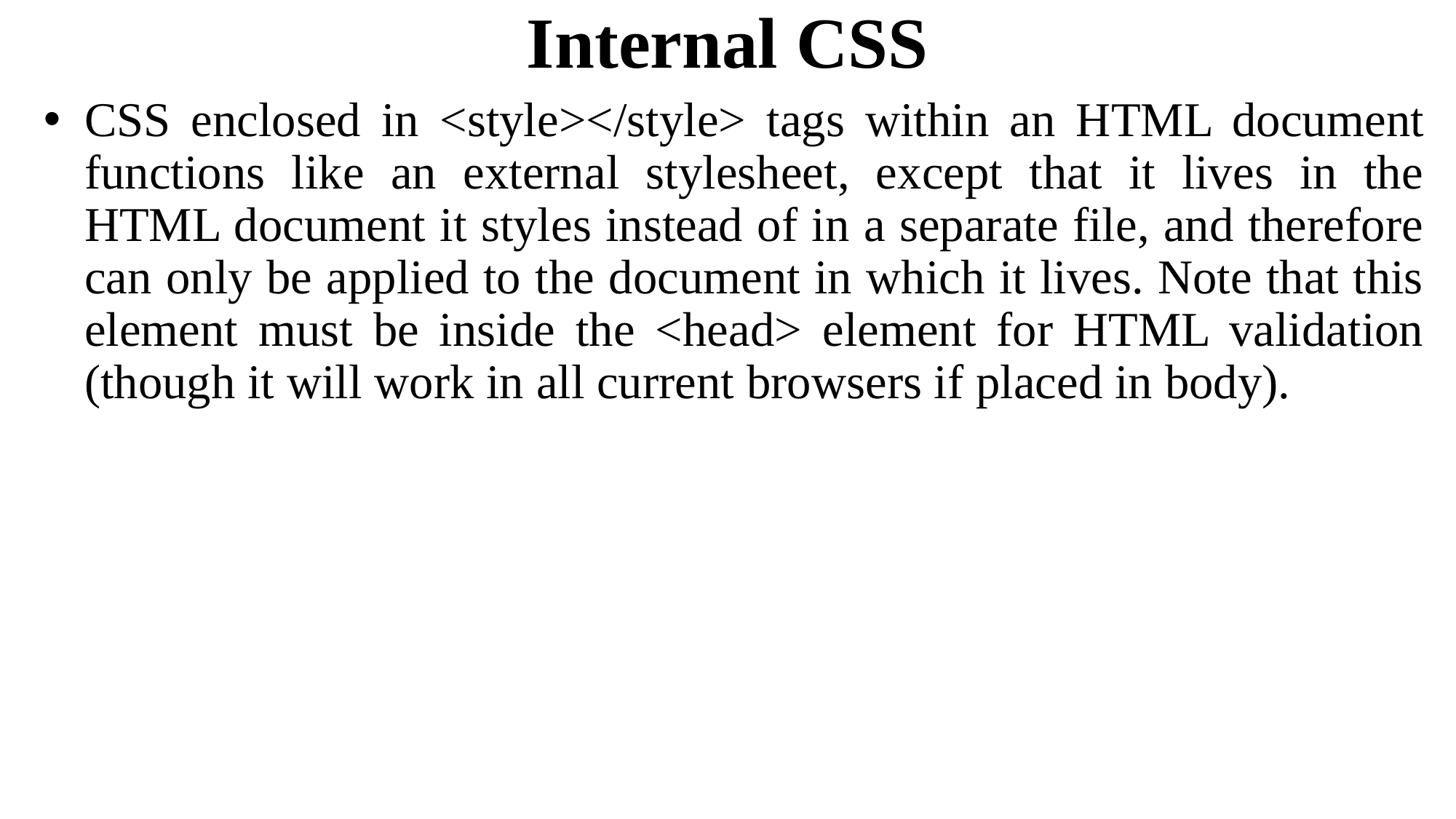

# Internal CSS
CSS enclosed in <style></style> tags within an HTML document functions like an external stylesheet, except that it lives in the HTML document it styles instead of in a separate file, and therefore can only be applied to the document in which it lives. Note that this element must be inside the <head> element for HTML validation (though it will work in all current browsers if placed in body).